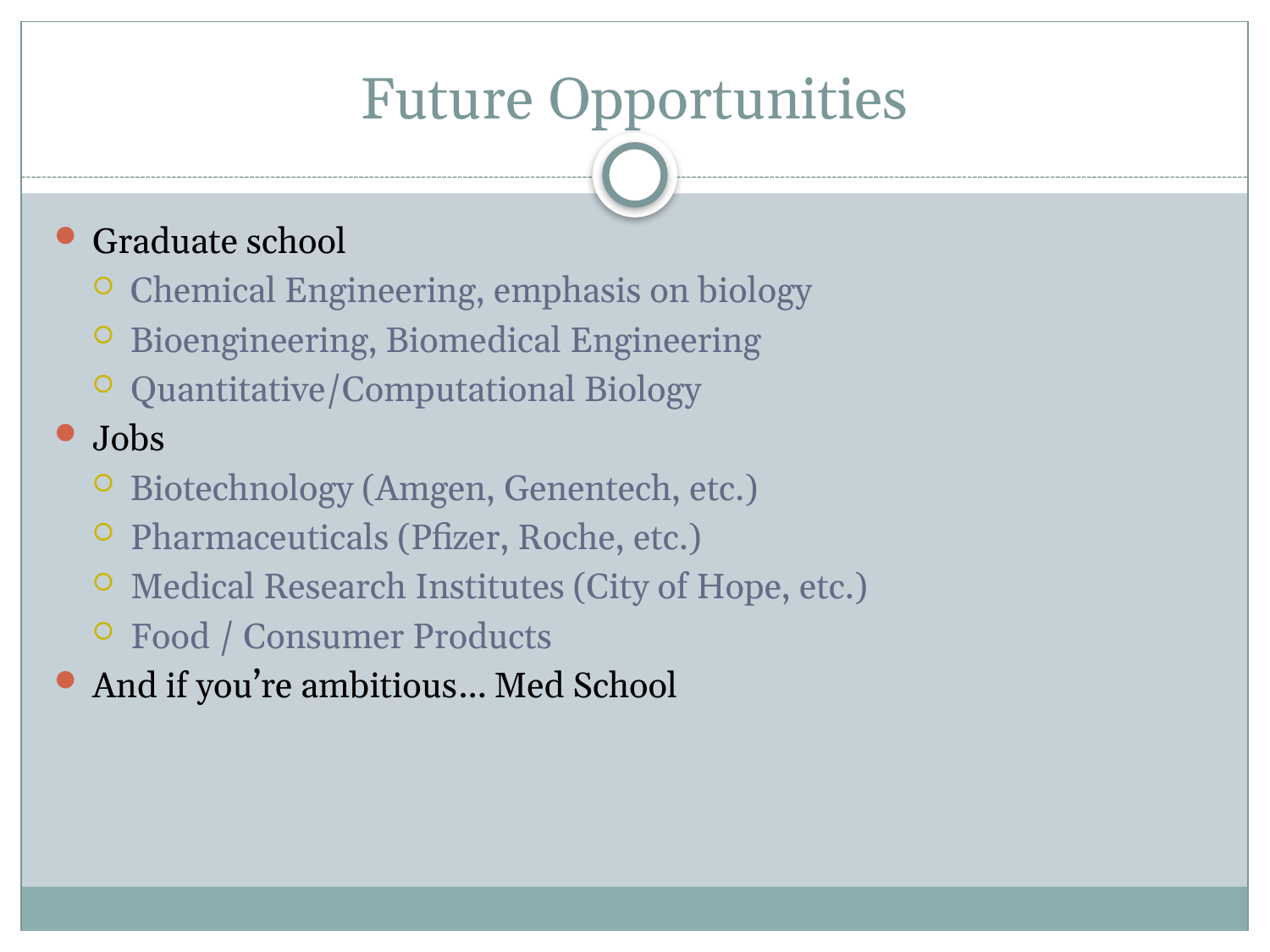

# Future Opportunities
Graduate school
Chemical Engineering, emphasis on biology
Bioengineering, Biomedical Engineering
Quantitative/Computational Biology
Jobs
Biotechnology (Amgen, Genentech, etc.)
Pharmaceuticals (Pfizer, Roche, etc.)
Medical Research Institutes (City of Hope, etc.)
Food / Consumer Products
And if you’re ambitious… Med School